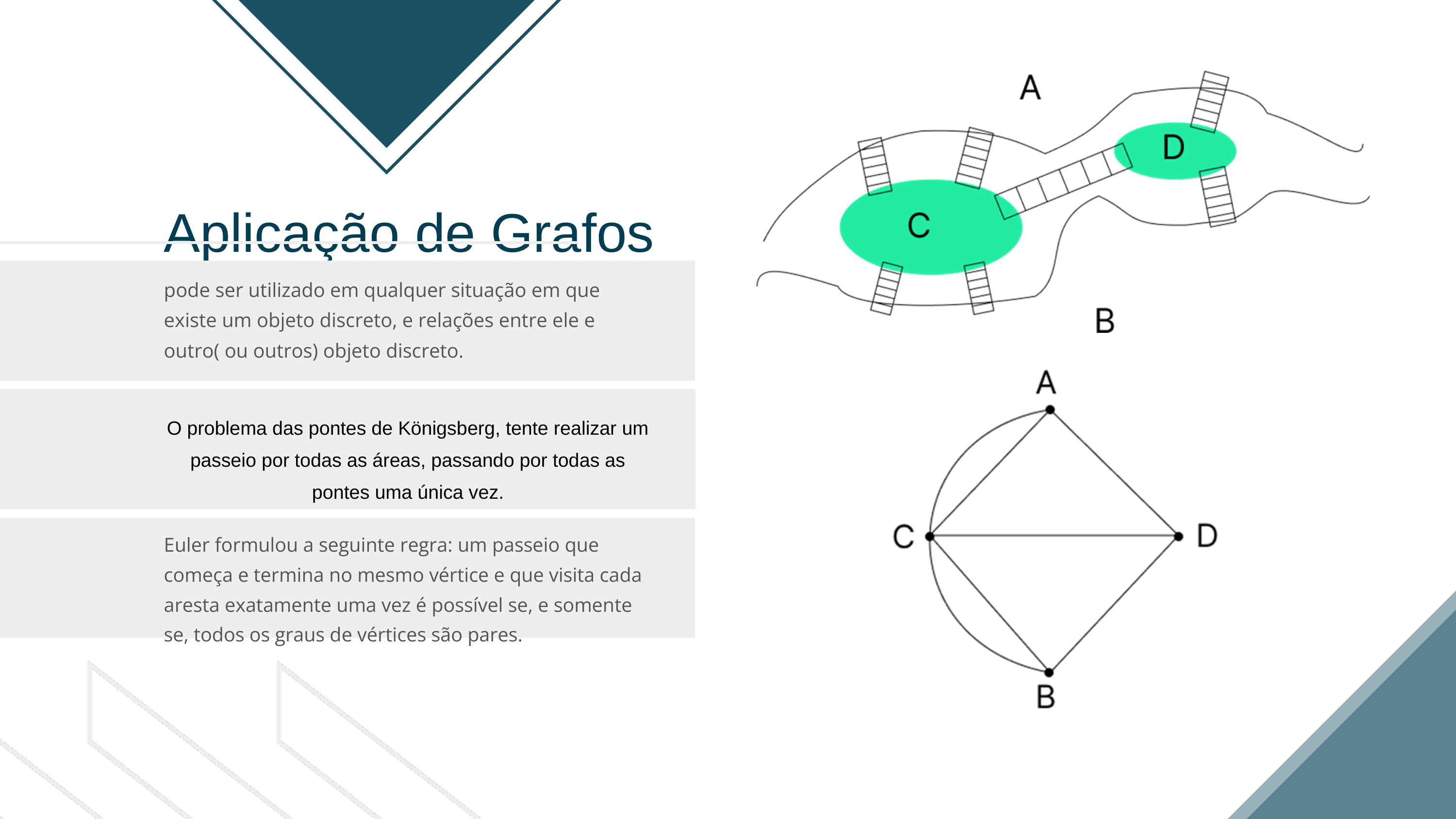

Aplicação de Grafos

pode ser utilizado em qualquer situação em que existe um objeto discreto, e relações entre ele e outro( ou outros) objeto discreto.

O problema das pontes de Königsberg, tente realizar um passeio por todas as áreas, passando por todas as pontes uma única vez.

Euler formulou a seguinte regra: um passeio que começa e termina no mesmo vértice e que visita cada aresta exatamente uma vez é possível se, e somente se, todos os graus de vértices são pares.